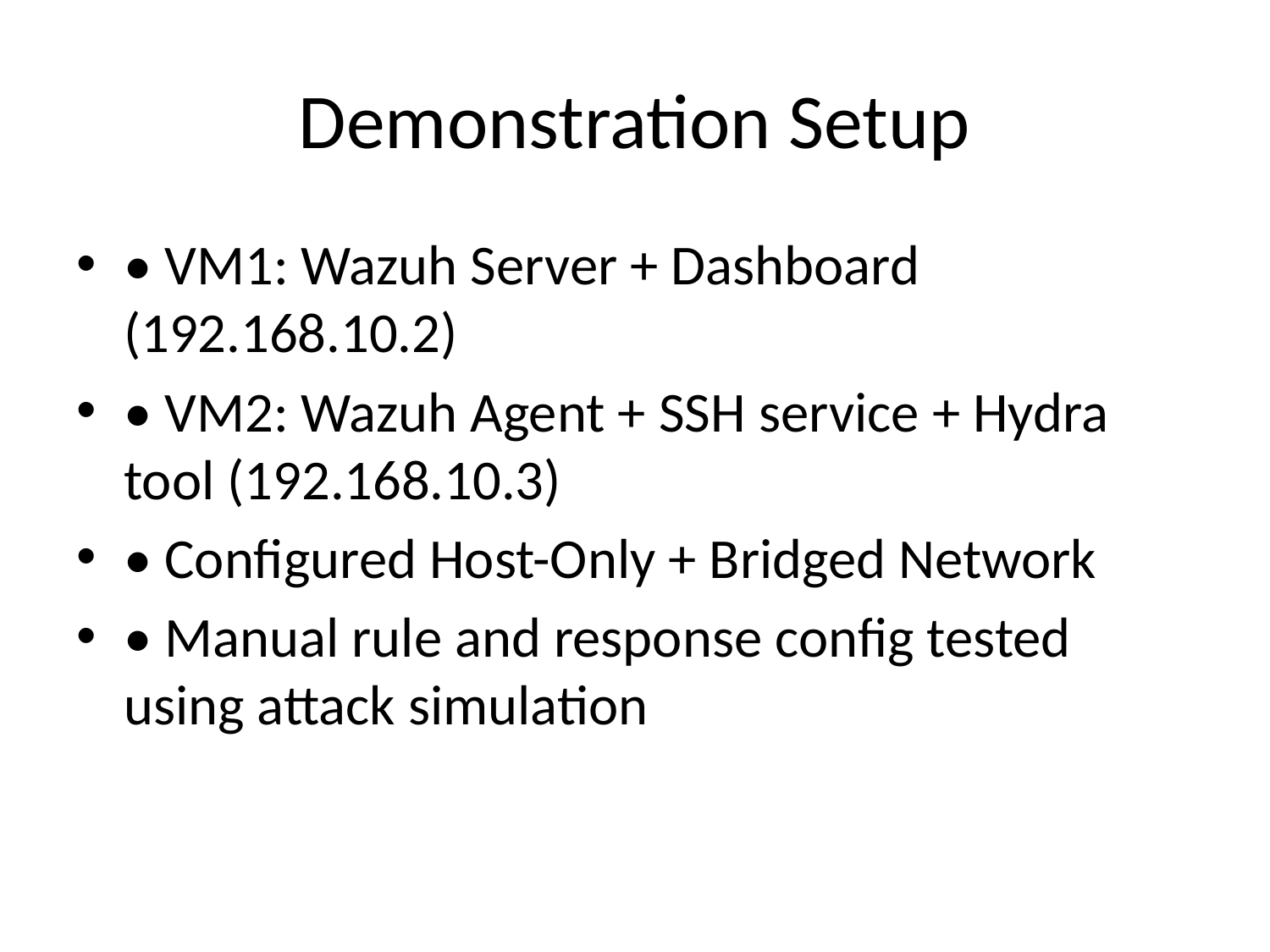

# Demonstration Setup
• VM1: Wazuh Server + Dashboard (192.168.10.2)
• VM2: Wazuh Agent + SSH service + Hydra tool (192.168.10.3)
• Configured Host-Only + Bridged Network
• Manual rule and response config tested using attack simulation